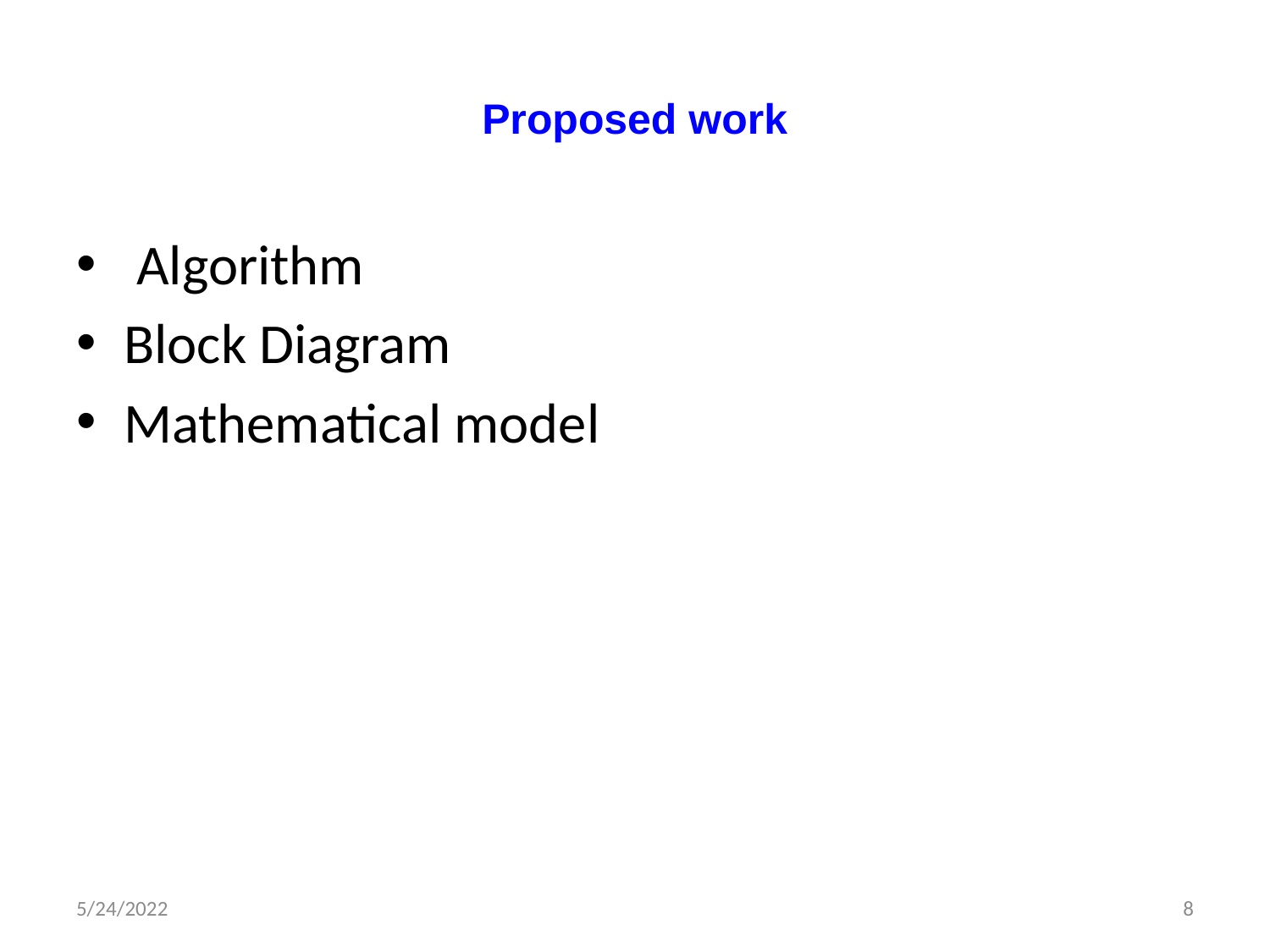

# Proposed work
 Algorithm
Block Diagram
Mathematical model
5/24/2022
8